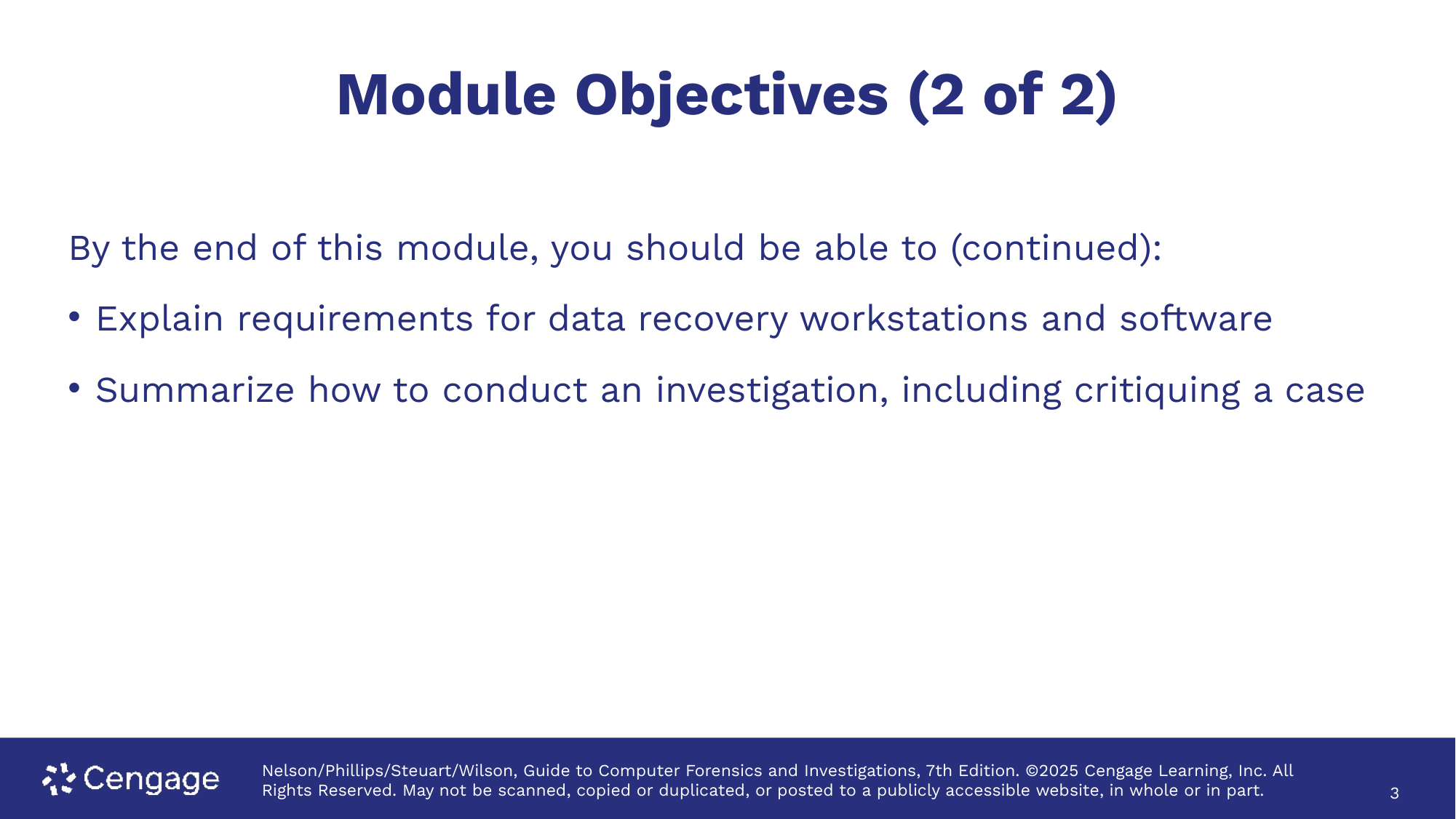

# Module Objectives (2 of 2)
By the end of this module, you should be able to (continued):
Explain requirements for data recovery workstations and software
Summarize how to conduct an investigation, including critiquing a case